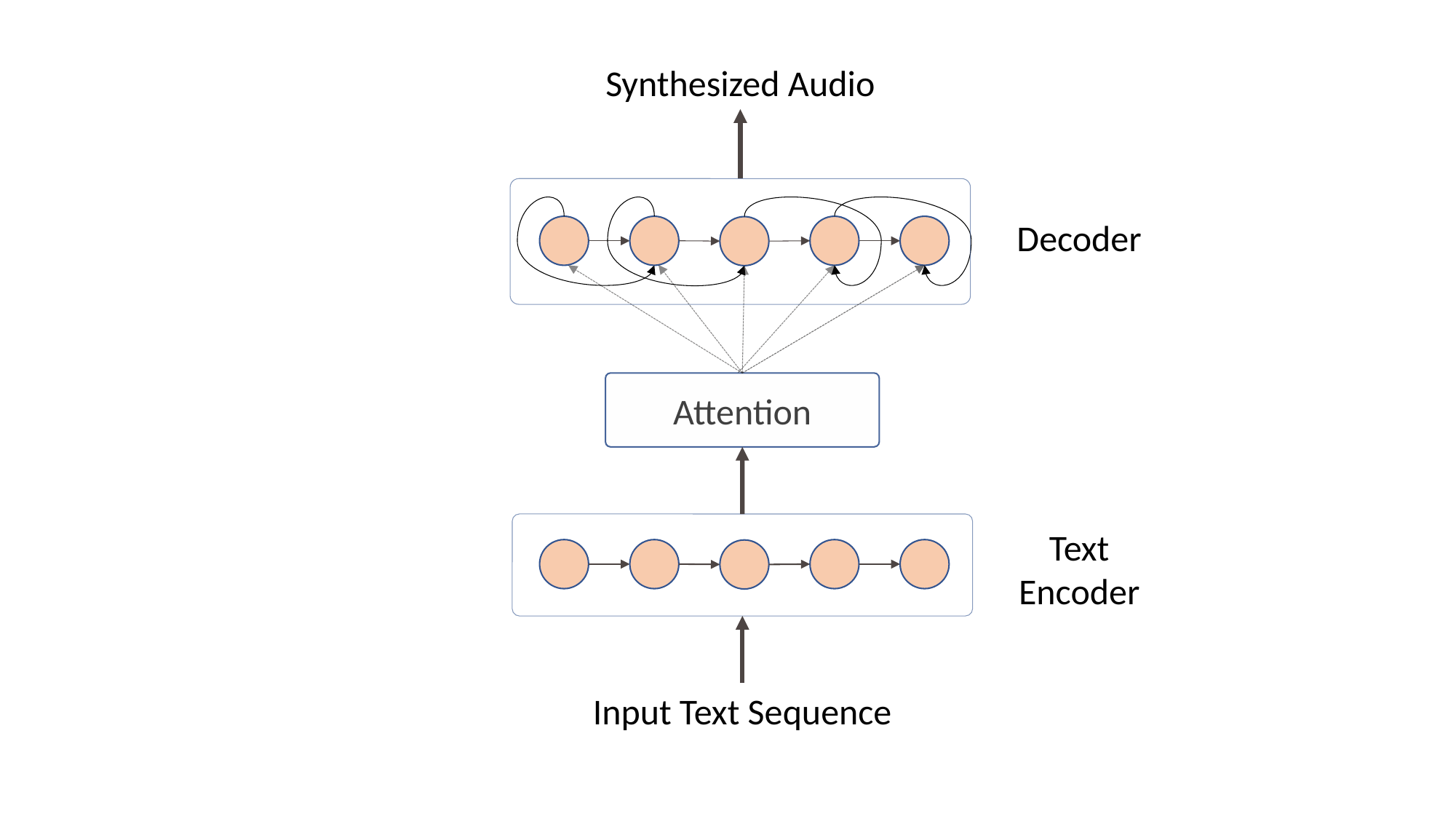

Synthesized Audio

Decoder

Attention

Text Encoder

Input Text Sequence